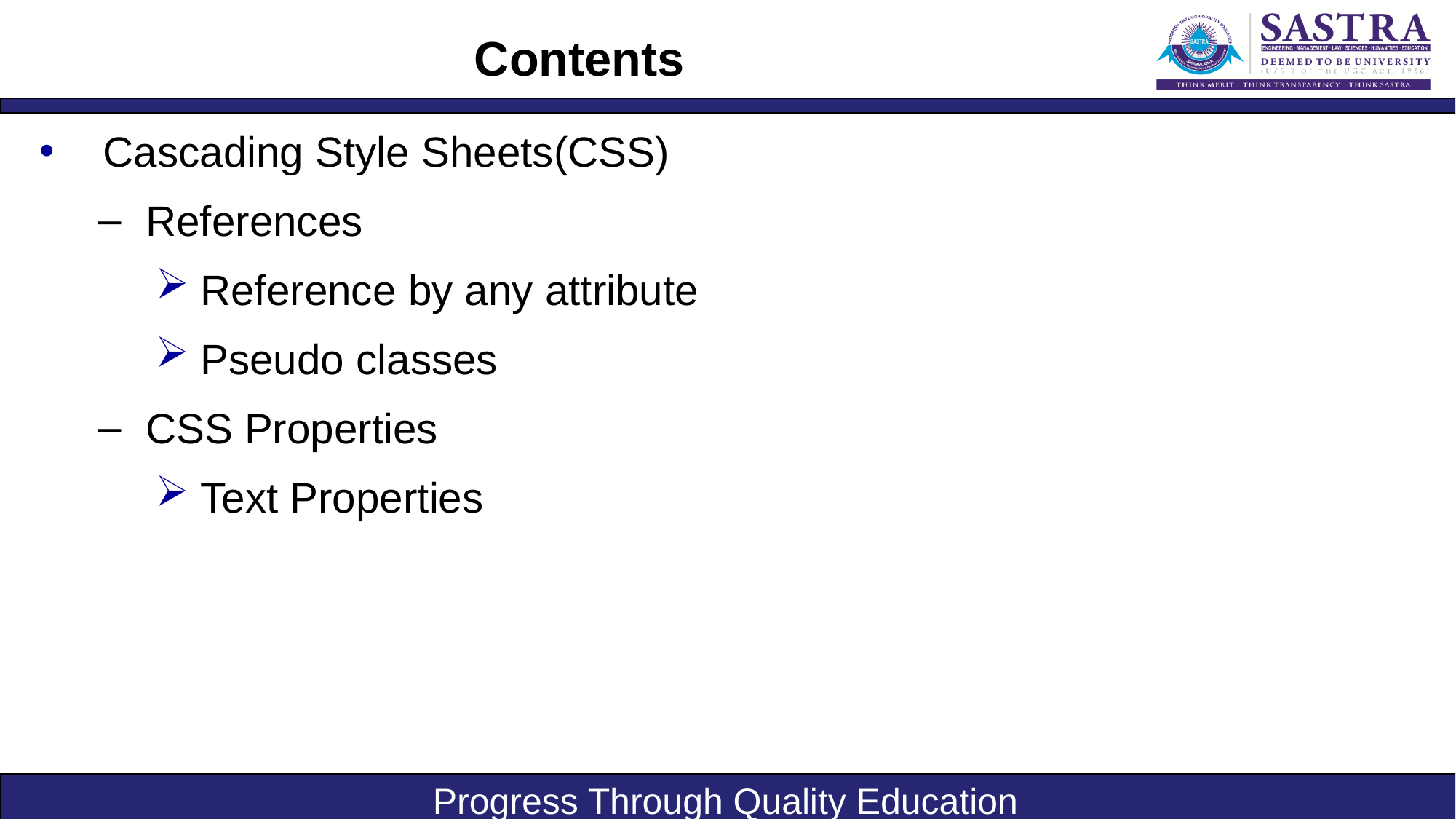

# Contents
 Cascading Style Sheets(CSS)
References
Reference by any attribute
Pseudo classes
CSS Properties
Text Properties